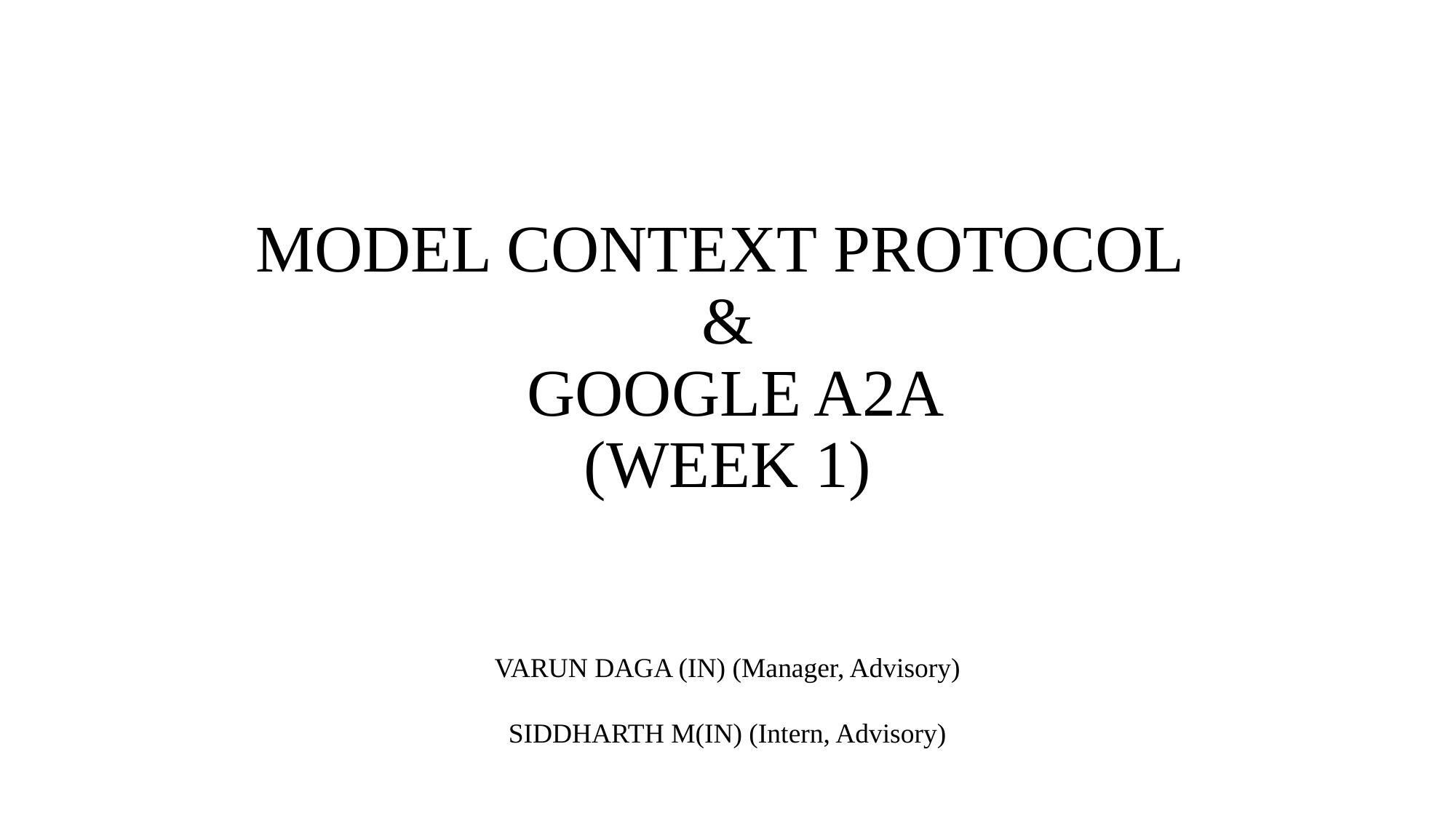

# MODEL CONTEXT PROTOCOL & GOOGLE A2A (WEEK 1)
VARUN DAGA (IN) (Manager, Advisory)

SIDDHARTH M(IN) (Intern, Advisory)